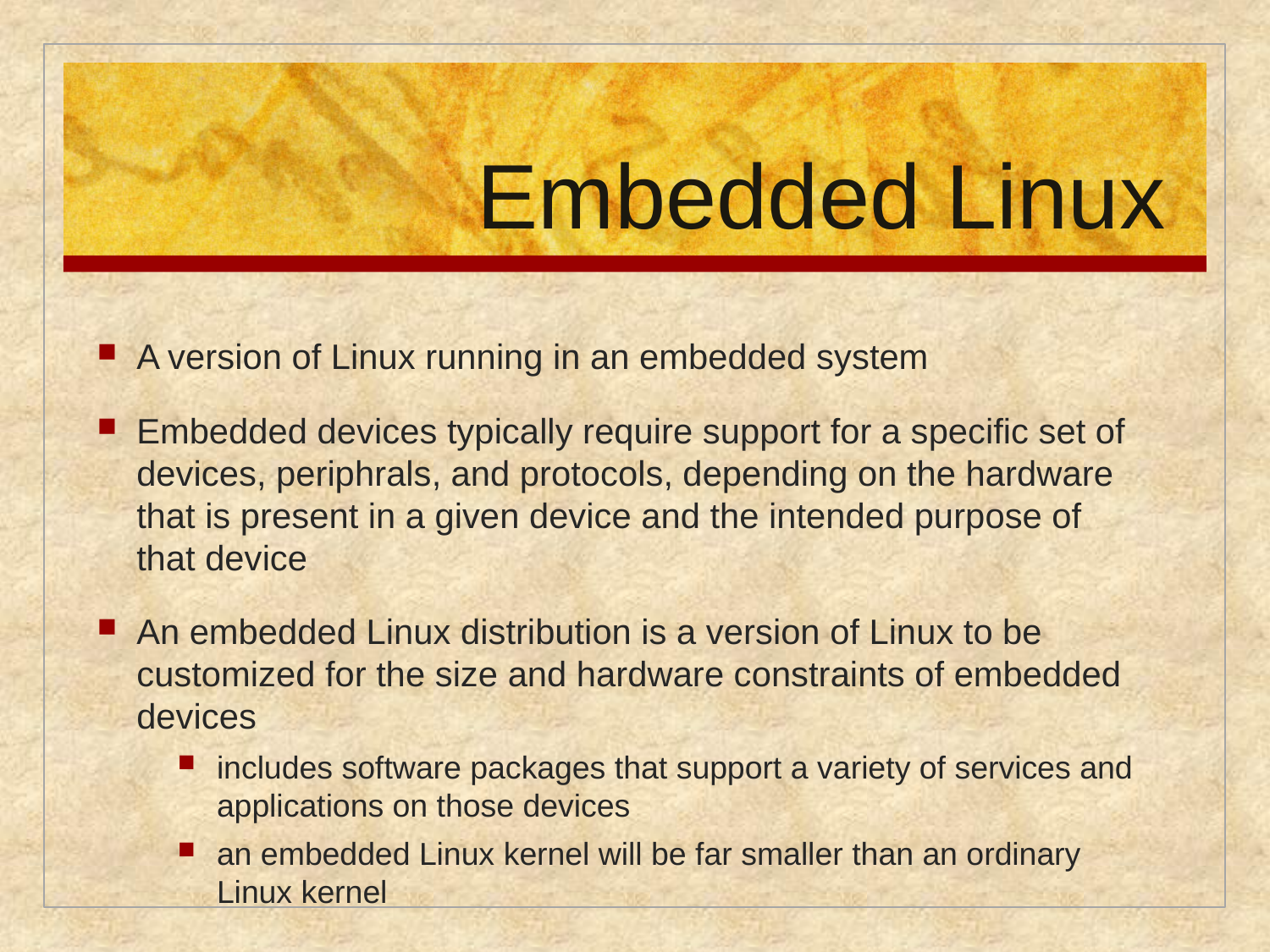

# Embedded Linux
A version of Linux running in an embedded system
Embedded devices typically require support for a specific set of devices, periphrals, and protocols, depending on the hardware that is present in a given device and the intended purpose of that device
An embedded Linux distribution is a version of Linux to be customized for the size and hardware constraints of embedded devices
includes software packages that support a variety of services and applications on those devices
an embedded Linux kernel will be far smaller than an ordinary Linux kernel